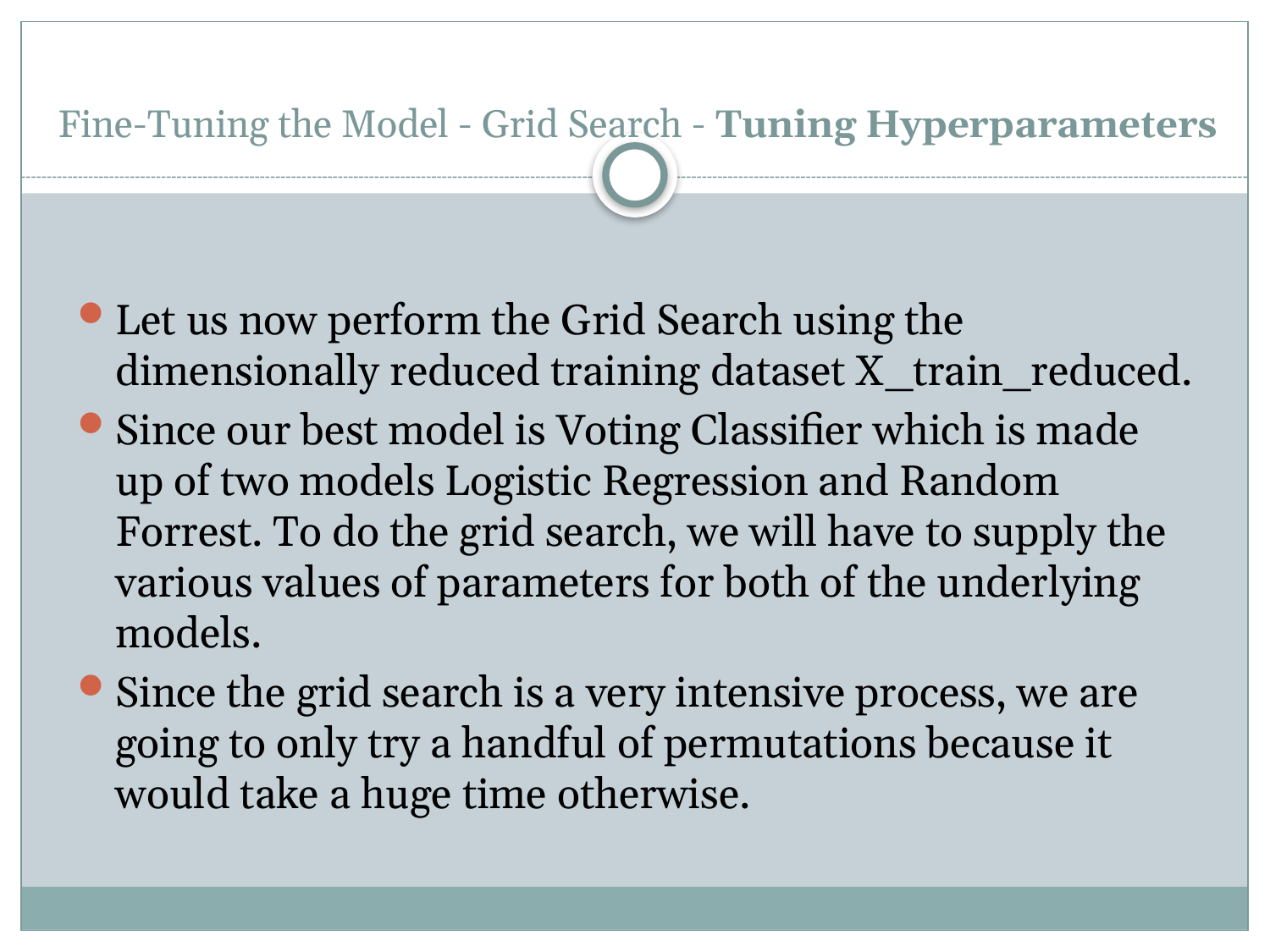

# Fine-Tuning the Model - Grid Search - Tuning Hyperparameters
Let us now perform the Grid Search using the dimensionally reduced training dataset X_train_reduced.
Since our best model is Voting Classifier which is made up of two models Logistic Regression and Random Forrest. To do the grid search, we will have to supply the various values of parameters for both of the underlying models.
Since the grid search is a very intensive process, we are going to only try a handful of permutations because it would take a huge time otherwise.